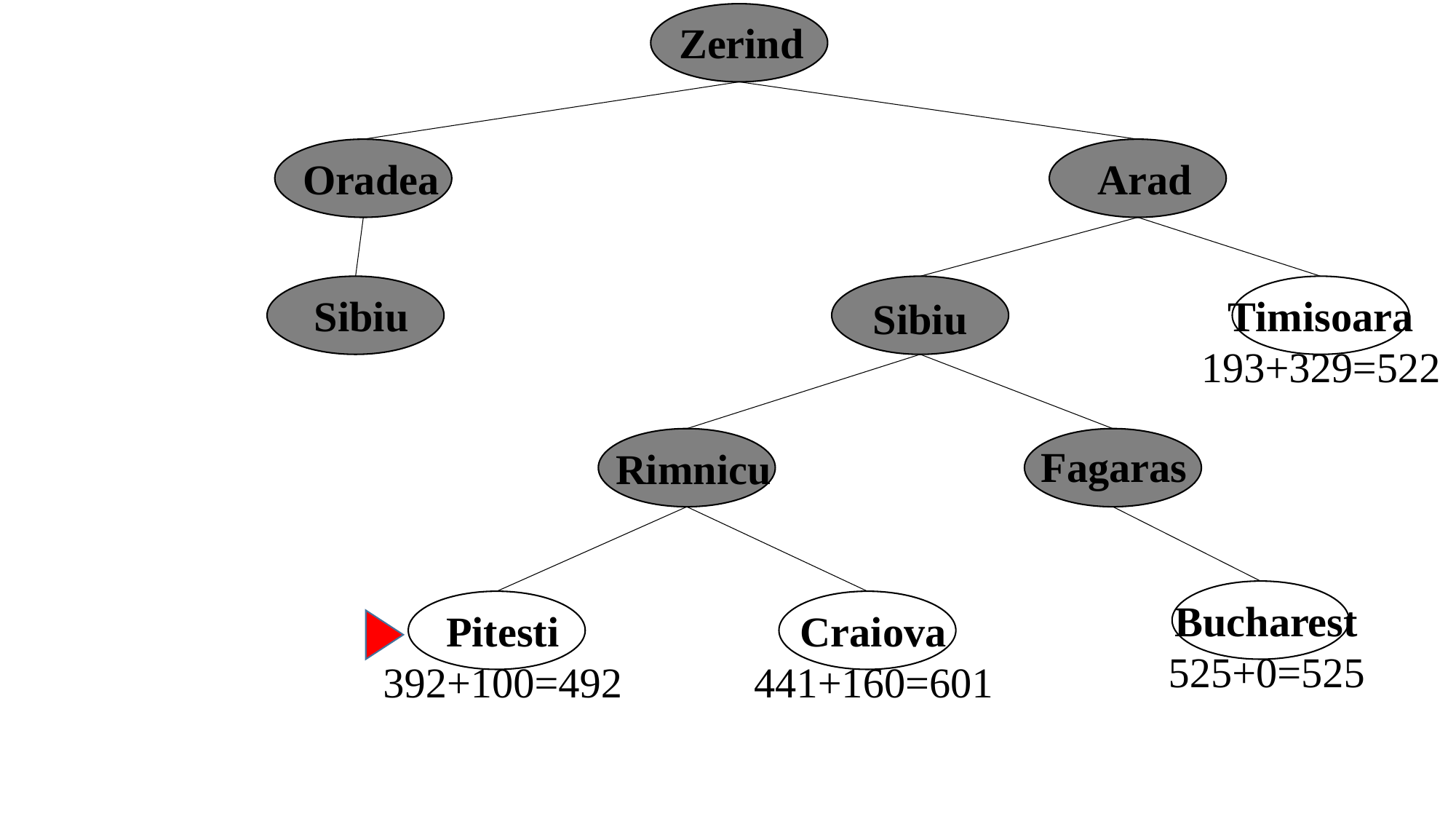

Zerind

Oradea
Arad

Sibiu
Timisoara
193+329=522
Sibiu

Fagaras
Rimnicu

Bucharest
525+0=525

Pitesti
392+100=492
Craiova
441+160=601